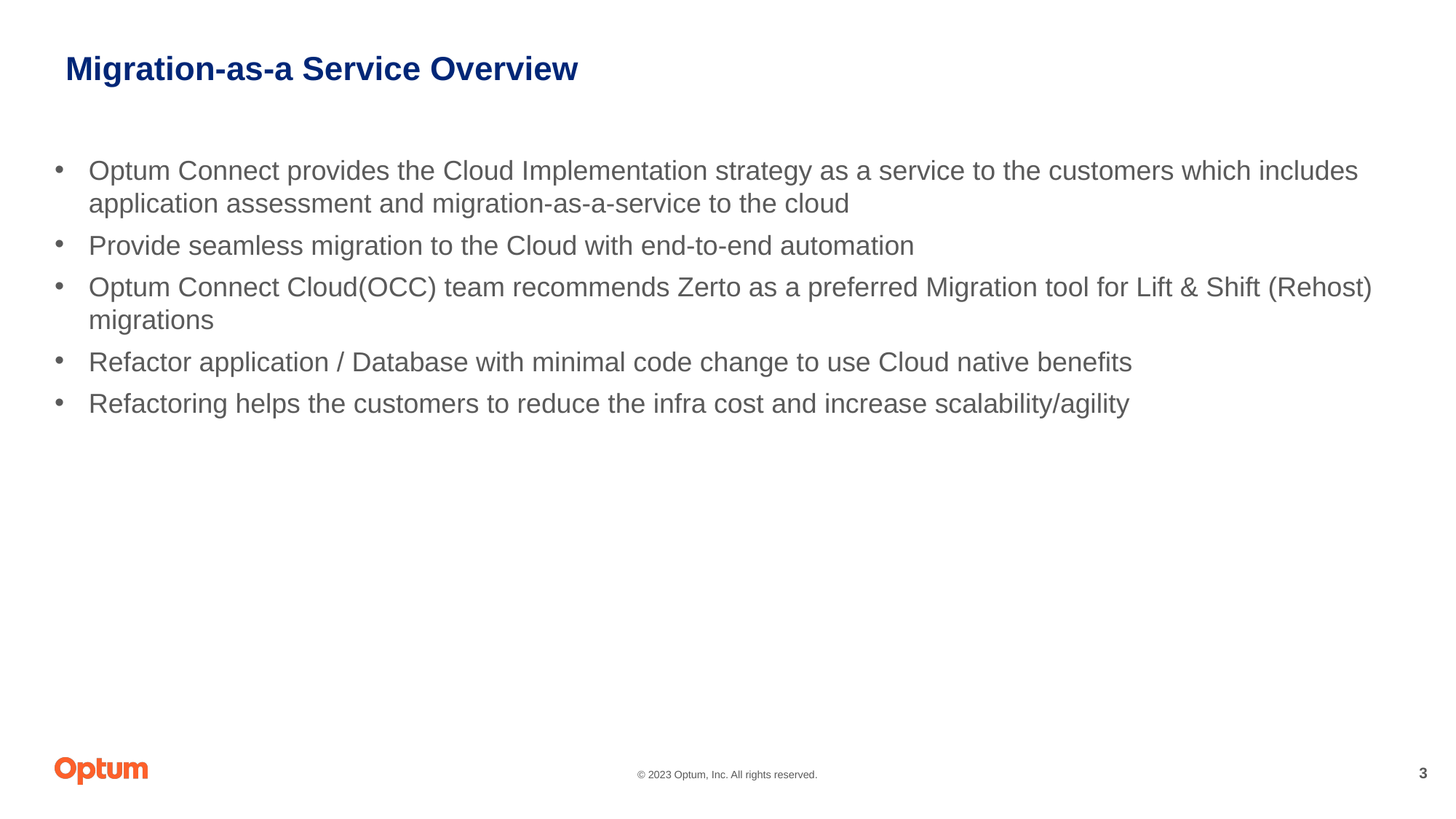

# Migration-as-a Service Overview
Optum Connect provides the Cloud Implementation strategy as a service to the customers which includes application assessment and migration-as-a-service to the cloud
Provide seamless migration to the Cloud with end-to-end automation
Optum Connect Cloud(OCC) team recommends Zerto as a preferred Migration tool for Lift & Shift (Rehost) migrations
Refactor application / Database with minimal code change to use Cloud native benefits
Refactoring helps the customers to reduce the infra cost and increase scalability/agility